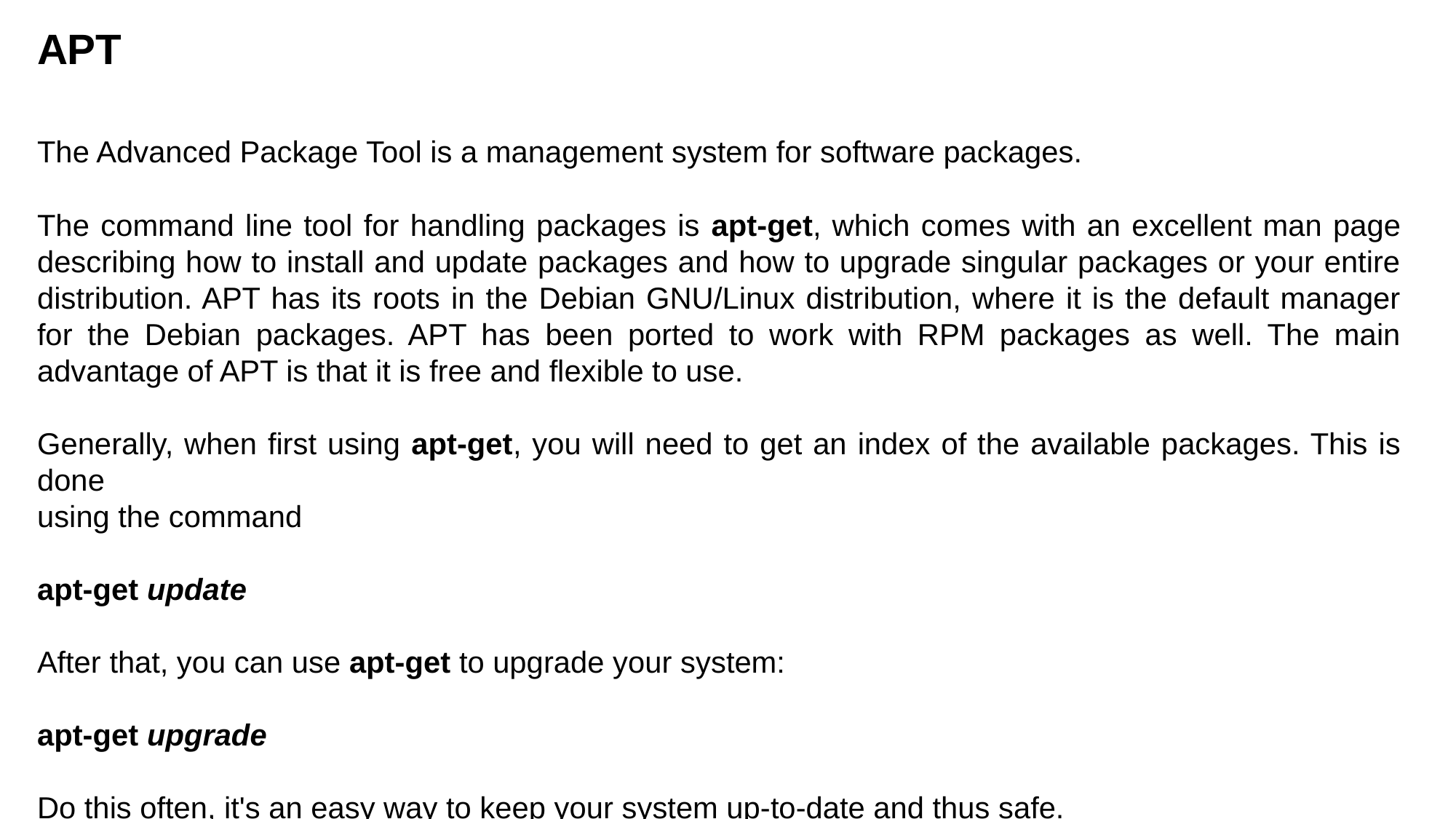

APT
The Advanced Package Tool is a management system for software packages.

The command line tool for handling packages is apt-get, which comes with an excellent man page describing how to install and update packages and how to upgrade singular packages or your entire distribution. APT has its roots in the Debian GNU/Linux distribution, where it is the default manager for the Debian packages. APT has been ported to work with RPM packages as well. The main advantage of APT is that it is free and flexible to use.

Generally, when first using apt-get, you will need to get an index of the available packages. This is done
using the command

apt-get update

After that, you can use apt-get to upgrade your system:

apt-get upgrade

Do this often, it's an easy way to keep your system up-to-date and thus safe.